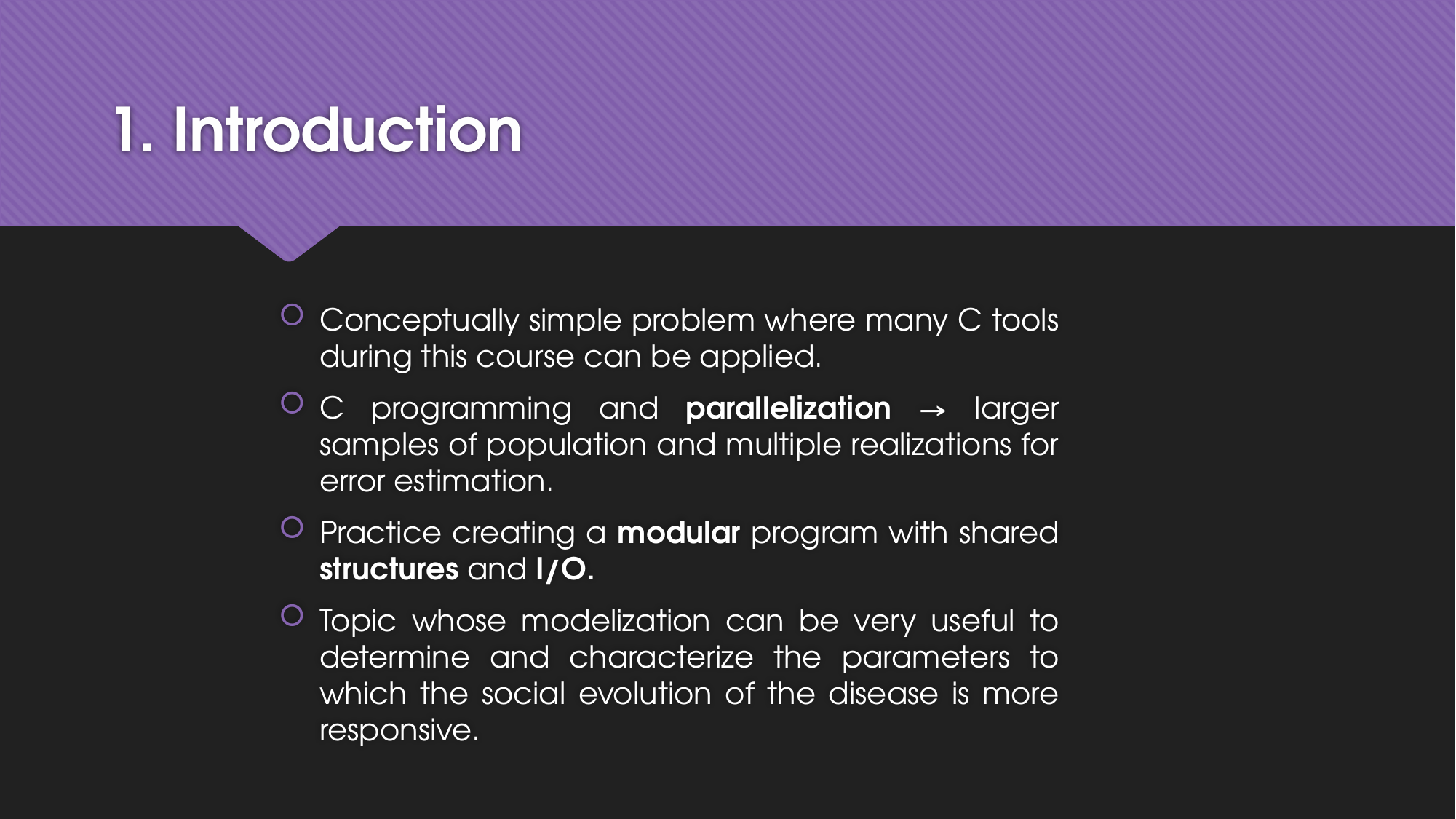

# 1. Introduction
Conceptually simple problem where many C tools during this course can be applied.
C programming and parallelization → larger samples of population and multiple realizations for error estimation.
Practice creating a modular program with shared structures and I/O.
Topic whose modelization can be very useful to determine and characterize the parameters to which the social evolution of the disease is more responsive.